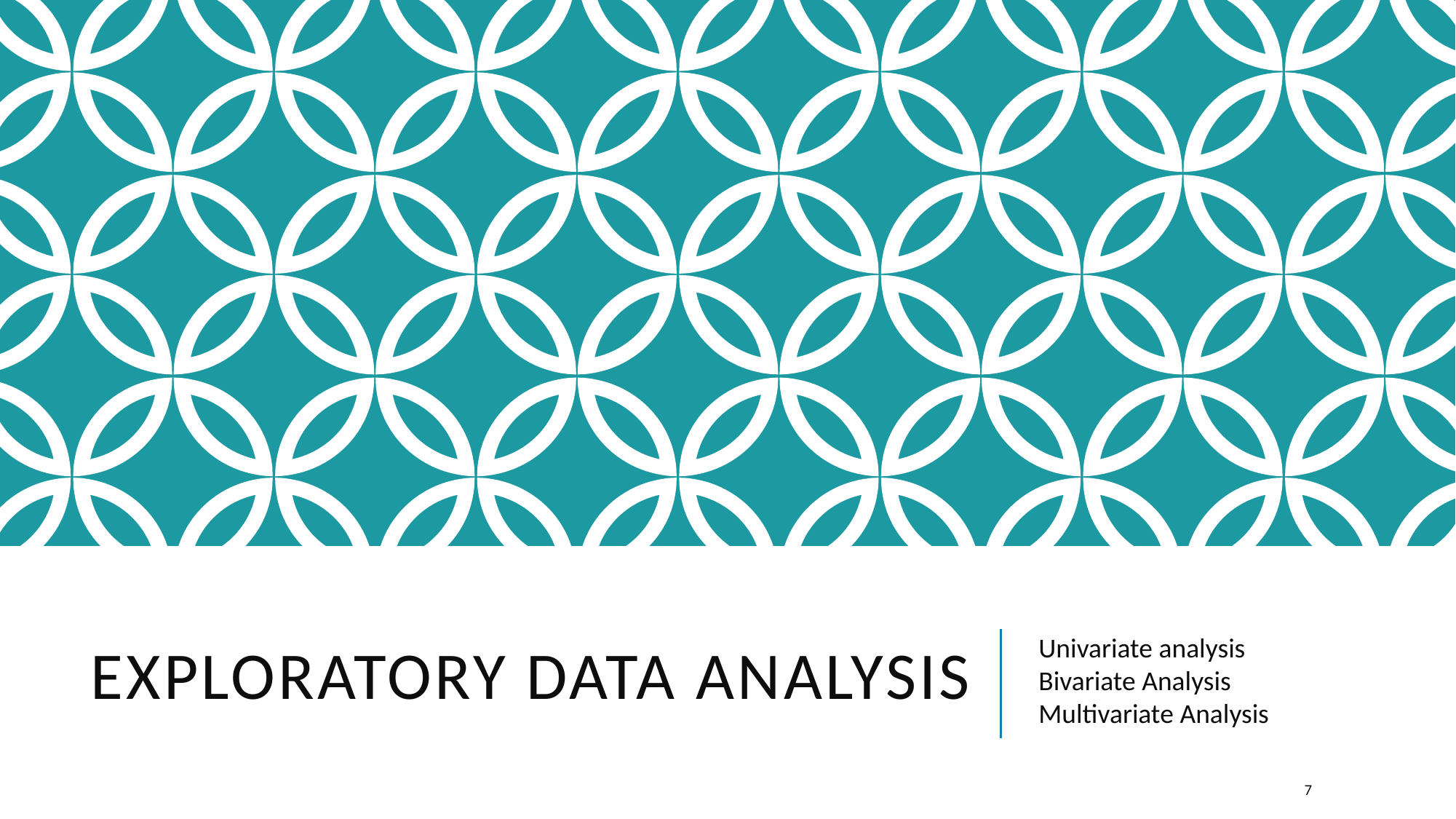

# EXPLORAToRY DATA ANALYSIS
Univariate analysis
Bivariate Analysis
Multivariate Analysis
7